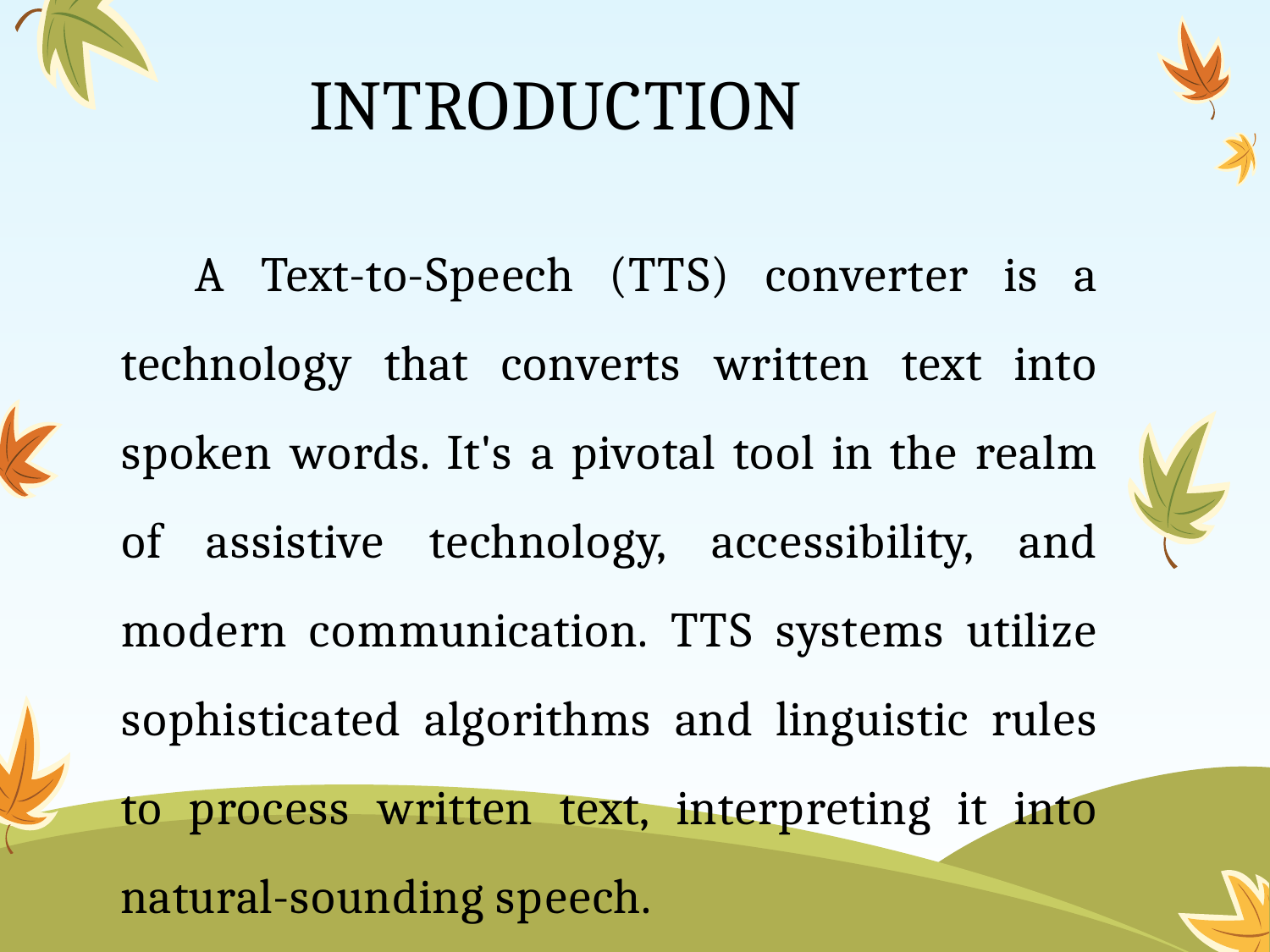

# INTRODUCTION
   A Text-to-Speech (TTS) converter is a technology that converts written text into spoken words. It's a pivotal tool in the realm of assistive technology, accessibility, and modern communication. TTS systems utilize sophisticated algorithms and linguistic rules to process written text, interpreting it into natural-sounding speech.